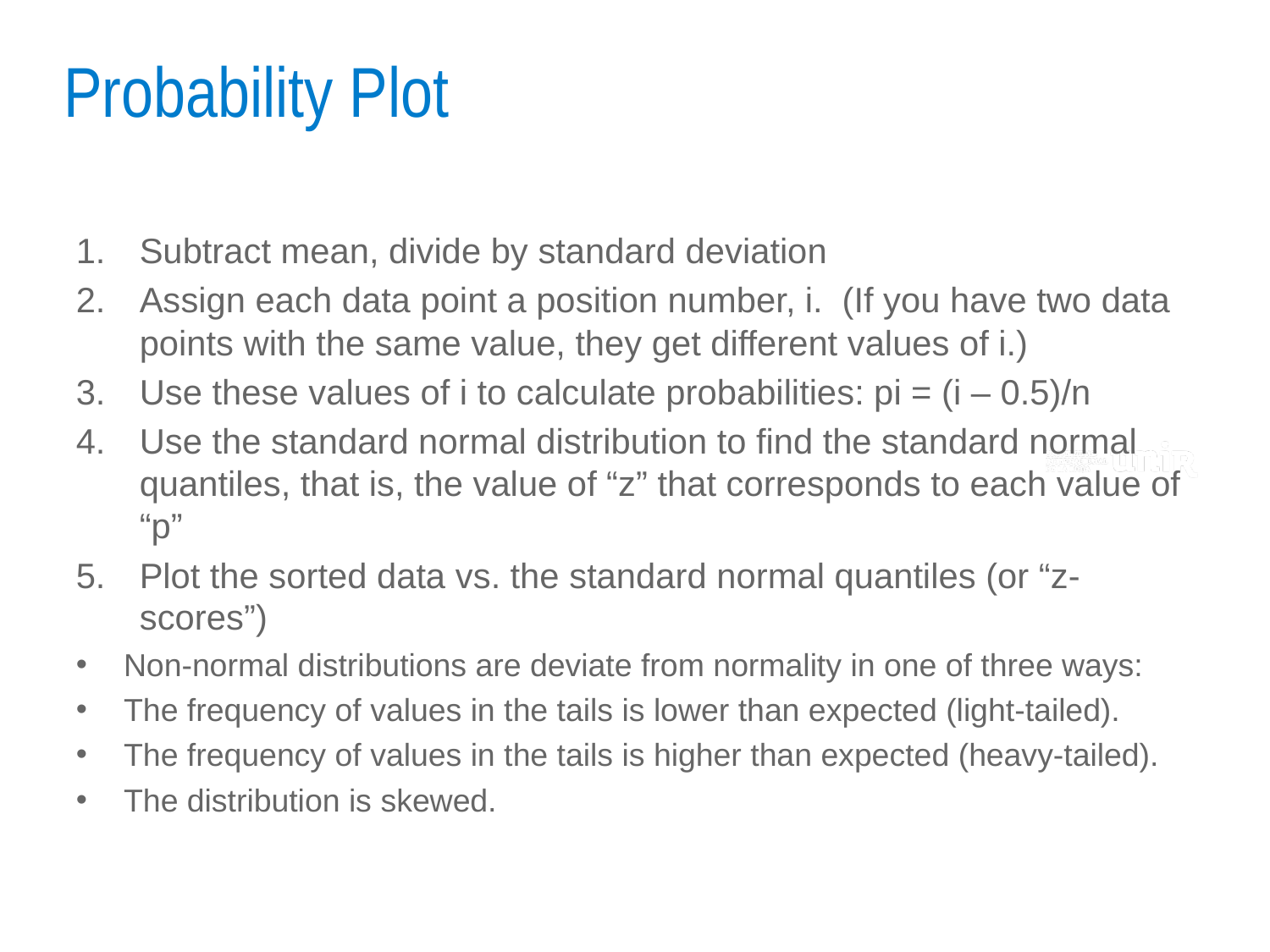

# Probability Plot
Subtract mean, divide by standard deviation
Assign each data point a position number, i.  (If you have two data points with the same value, they get different values of i.)
Use these values of i to calculate probabilities: pi = (i – 0.5)/n
Use the standard normal distribution to find the standard normal quantiles, that is, the value of “z” that corresponds to each value of “p”
Plot the sorted data vs. the standard normal quantiles (or “z-scores”)
Non-normal distributions are deviate from normality in one of three ways:
The frequency of values in the tails is lower than expected (light-tailed).
The frequency of values in the tails is higher than expected (heavy-tailed).
The distribution is skewed.